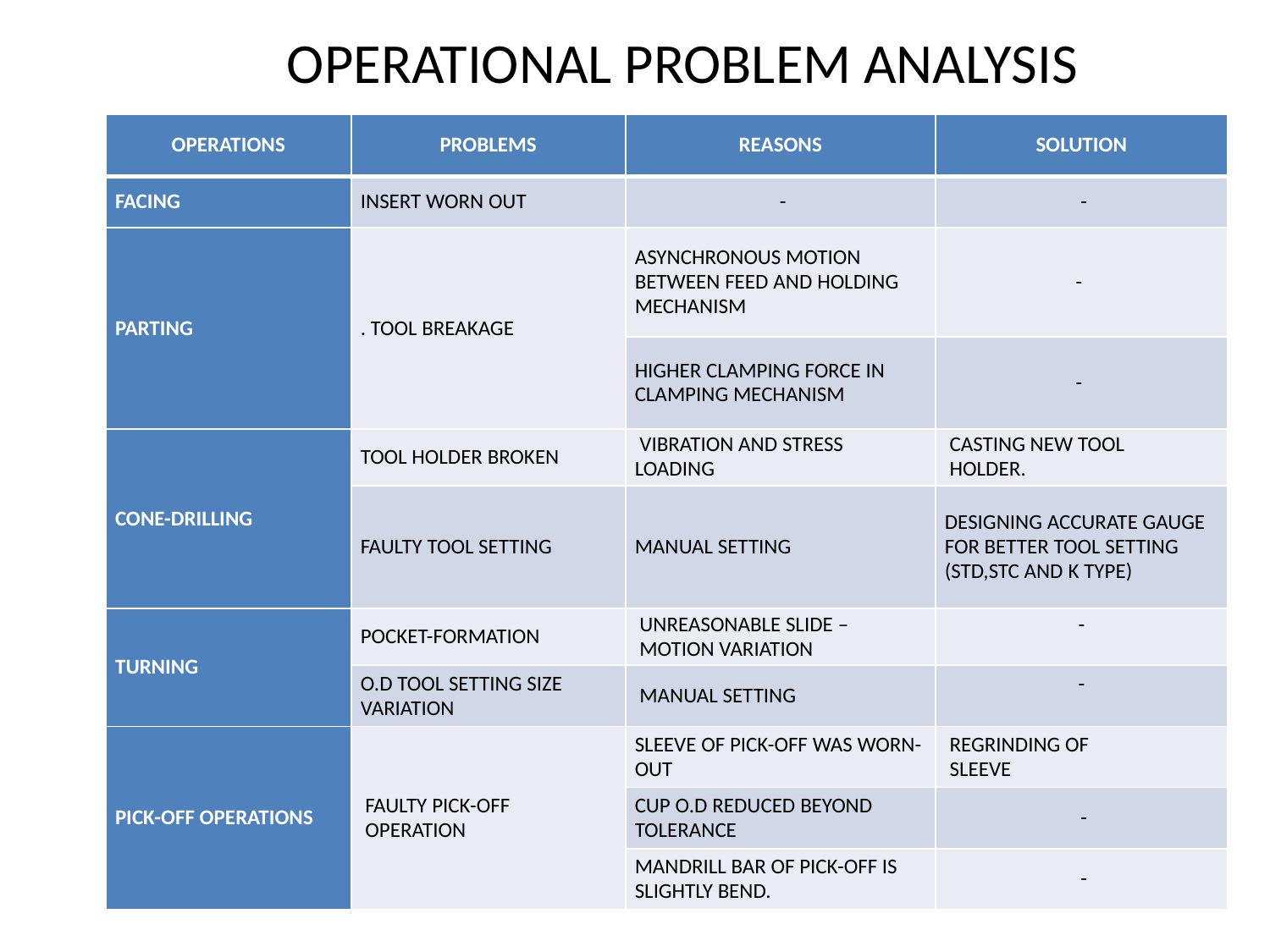

OPERATIONAL PROBLEM ANALYSIS
| OPERATIONS | PROBLEMS | REASONS | SOLUTION |
| --- | --- | --- | --- |
| FACING | INSERT WORN OUT | - | - |
| PARTING | . TOOL BREAKAGE | ASYNCHRONOUS MOTION BETWEEN FEED AND HOLDING MECHANISM | - |
|  |  | HIGHER CLAMPING FORCE IN CLAMPING MECHANISM | - |
| CONE-DRILLING | TOOL HOLDER BROKEN | VIBRATION AND STRESS LOADING | CASTING NEW TOOL HOLDER. |
|  | FAULTY TOOL SETTING | MANUAL SETTING | DESIGNING ACCURATE GAUGE FOR BETTER TOOL SETTING (STD,STC AND K TYPE) |
| TURNING | POCKET-FORMATION | UNREASONABLE SLIDE – MOTION VARIATION | - |
|  | O.D TOOL SETTING SIZE VARIATION | MANUAL SETTING | - |
| PICK-OFF OPERATIONS | FAULTY PICK-OFF OPERATION | SLEEVE OF PICK-OFF WAS WORN-OUT | REGRINDING OF SLEEVE |
|  |  | CUP O.D REDUCED BEYOND TOLERANCE | - |
|  |  | MANDRILL BAR OF PICK-OFF IS SLIGHTLY BEND. | - |